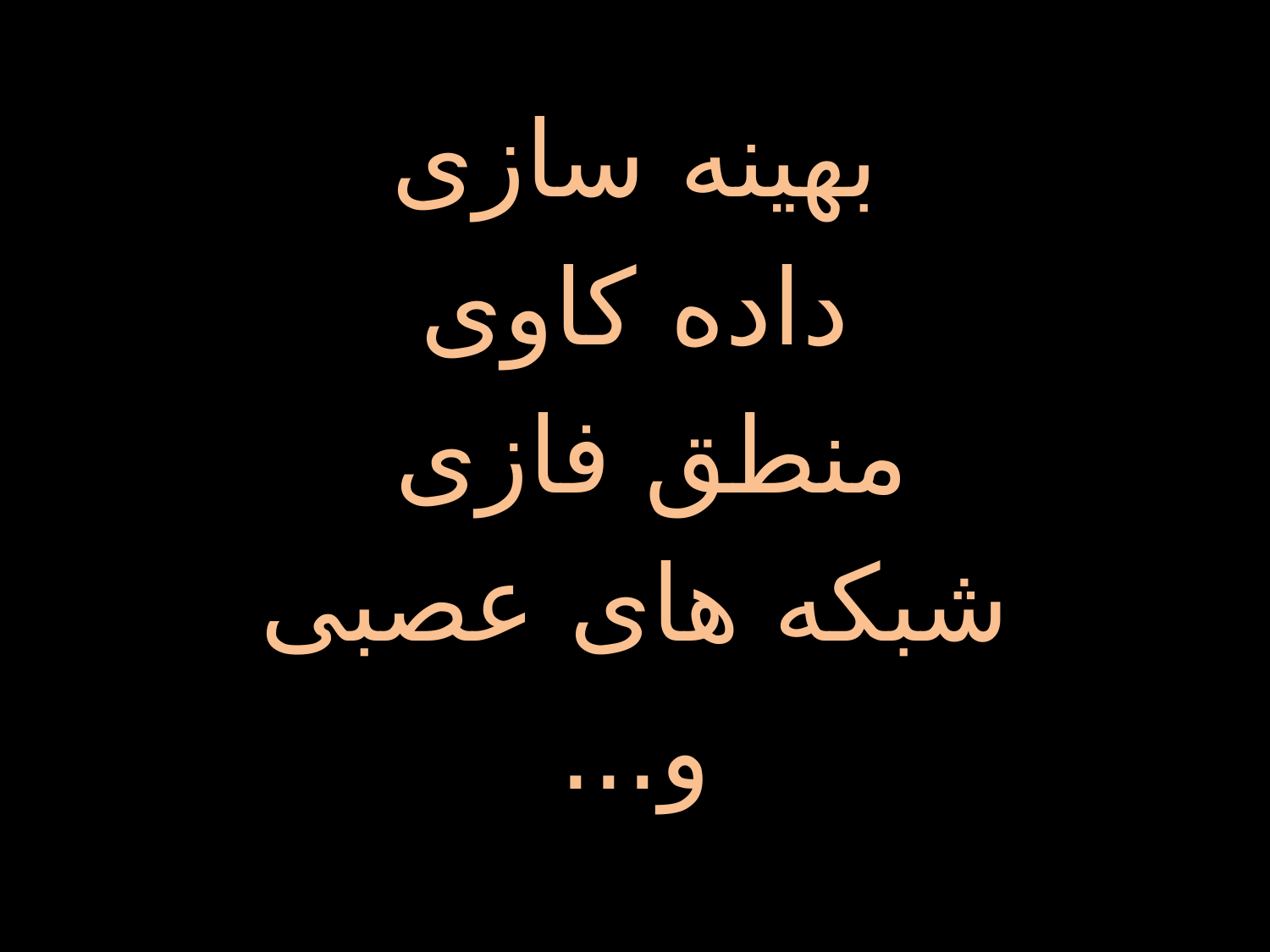

بهینه سازی
داده کاوی
منطق فازی
شبکه های عصبی
و...